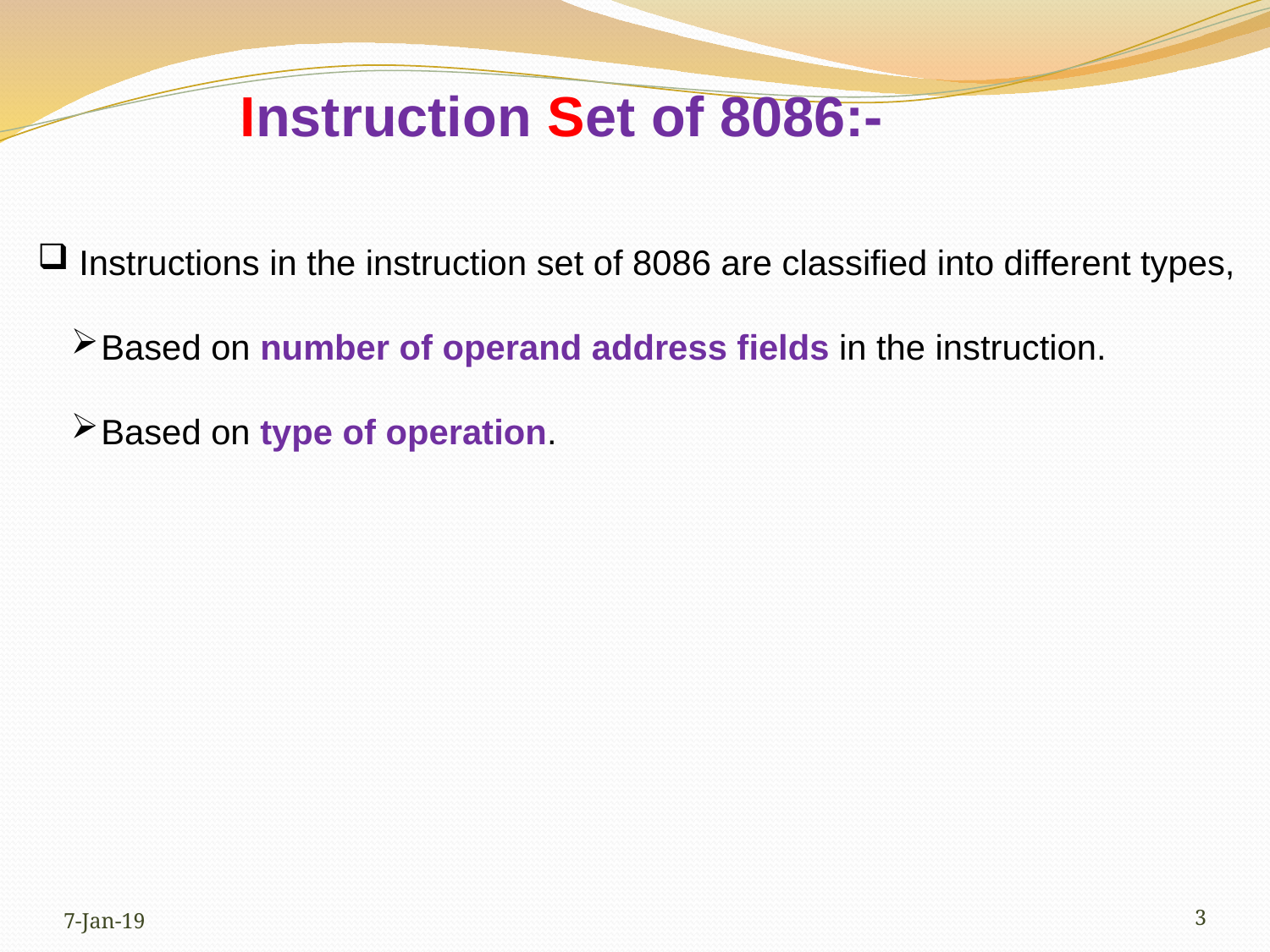

Instruction Set of 8086:-
 Instructions in the instruction set of 8086 are classified into different types,

Based on number of operand address fields in the instruction.

Based on type of operation.

7-Jan-19
3